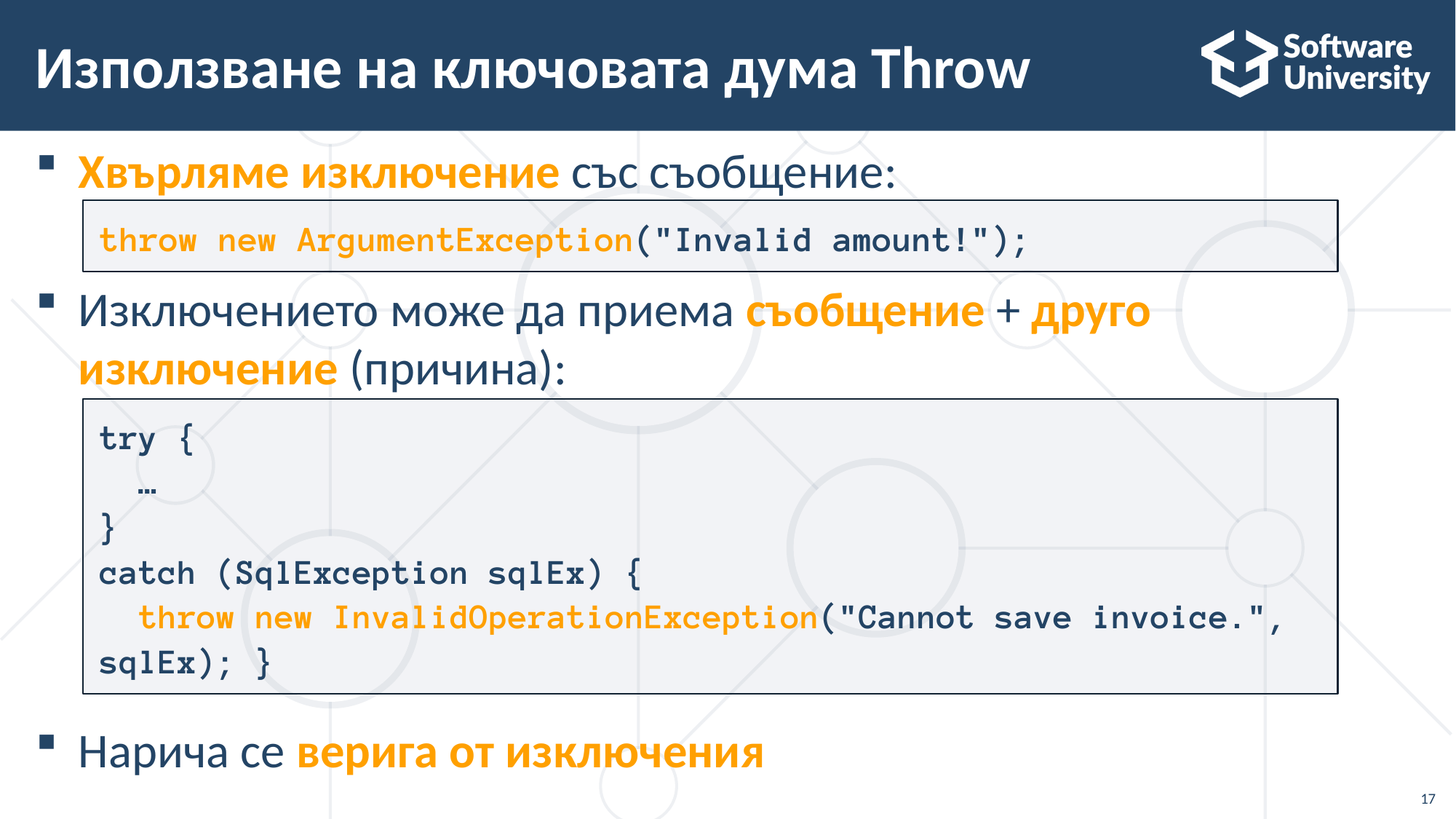

# Използване на ключовата дума Throw
Хвърляме изключение със съобщение:

Изключението може да приема съобщение + друго изключение (причина):

Нарича се верига от изключения
throw new ArgumentException("Invalid amount!");
try {
  …
}
catch (SqlException sqlEx) {
  throw new InvalidOperationException("Cannot save invoice.", sqlEx); }
17